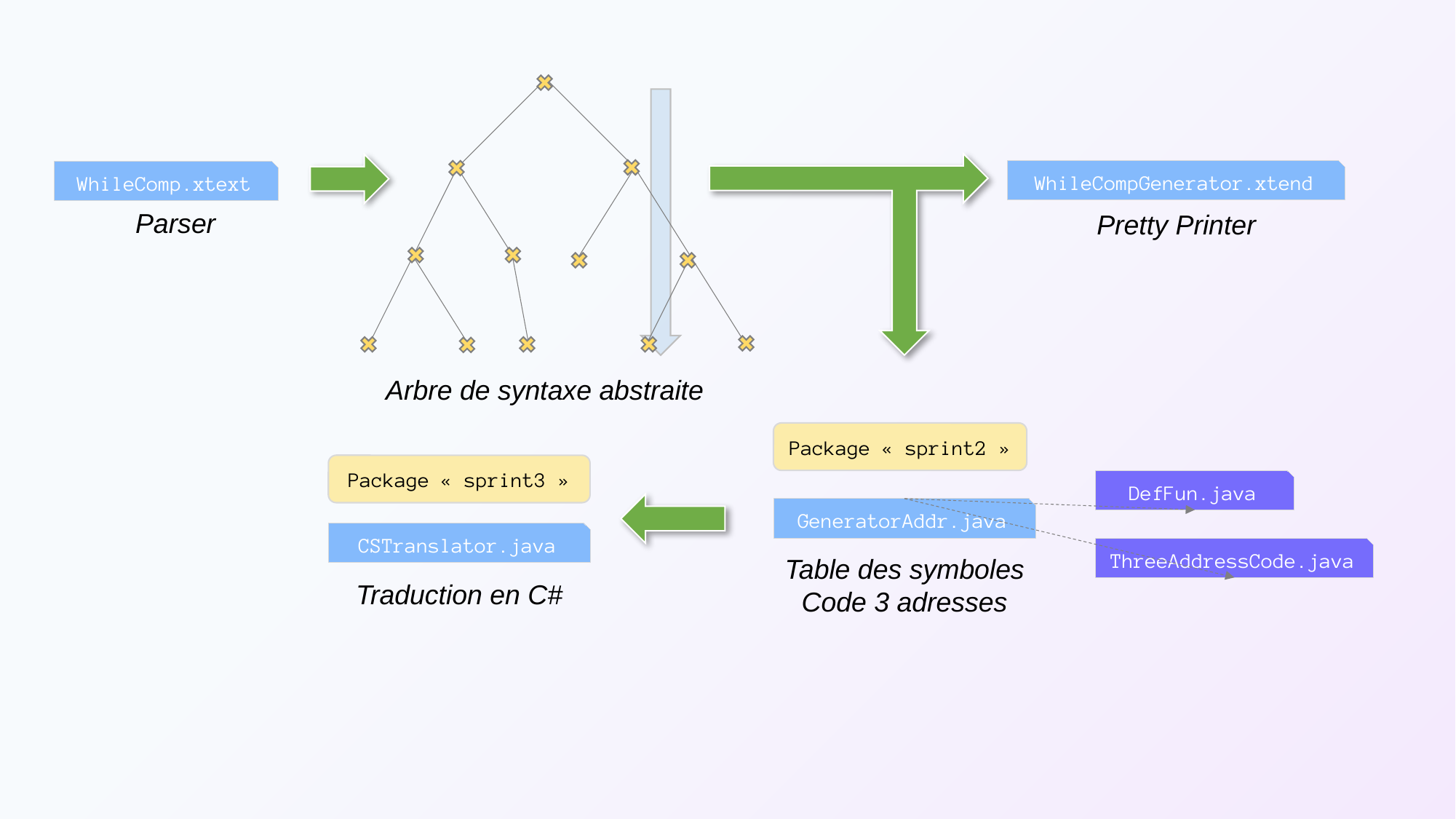

WhileCompGenerator.xtend
WhileComp.xtext
Parser
Pretty Printer

Arbre de syntaxe abstraite
Package « sprint2 »
Package « sprint3 »
DefFun.java

GeneratorAddr.java
CSTranslator.java
ThreeAddressCode.java
Table des symboles
Code 3 adresses
Traduction en C#